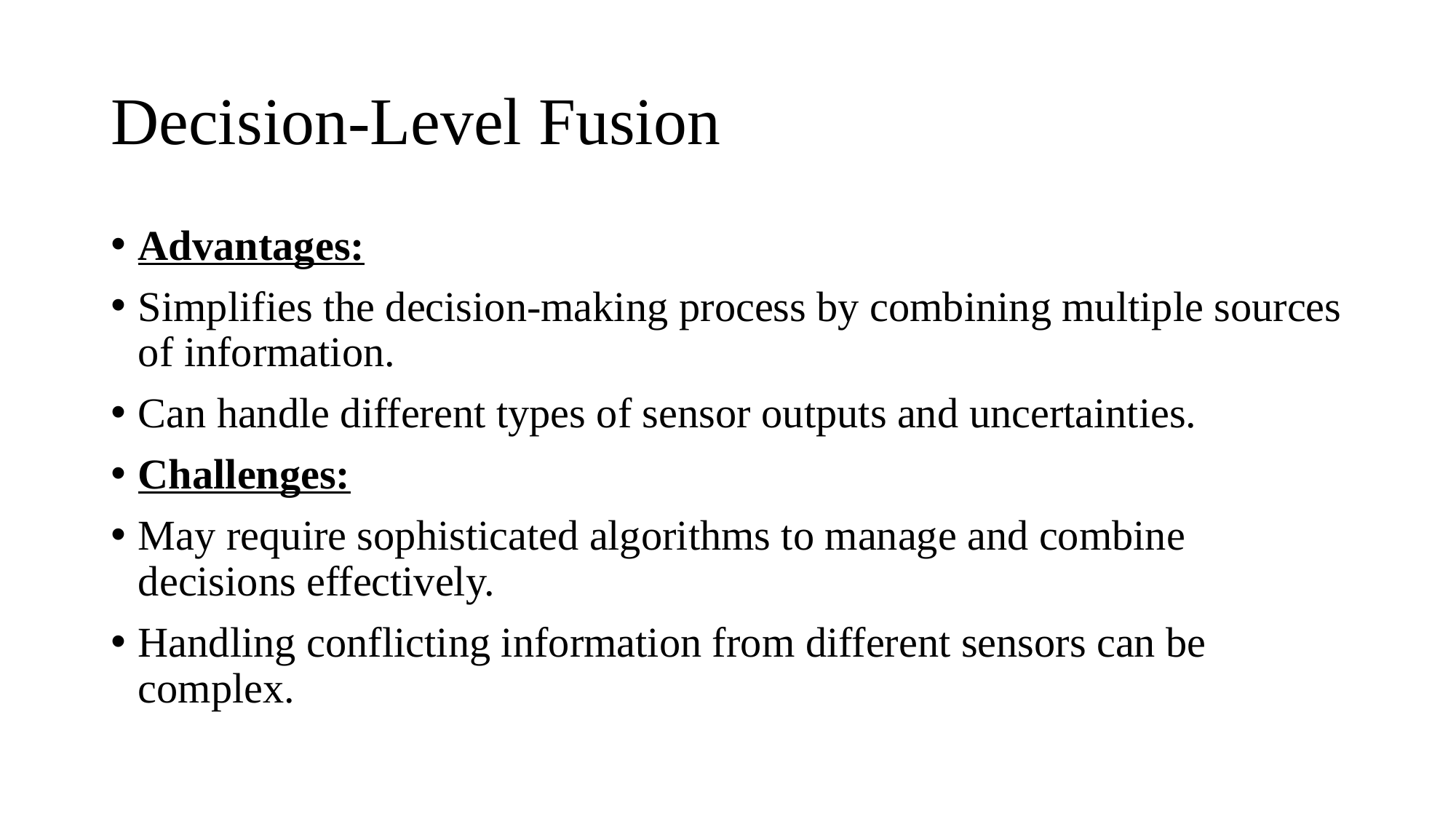

# Decision-Level Fusion
Advantages:
Simplifies the decision-making process by combining multiple sources of information.
Can handle different types of sensor outputs and uncertainties.
Challenges:
May require sophisticated algorithms to manage and combine decisions effectively.
Handling conflicting information from different sensors can be complex.